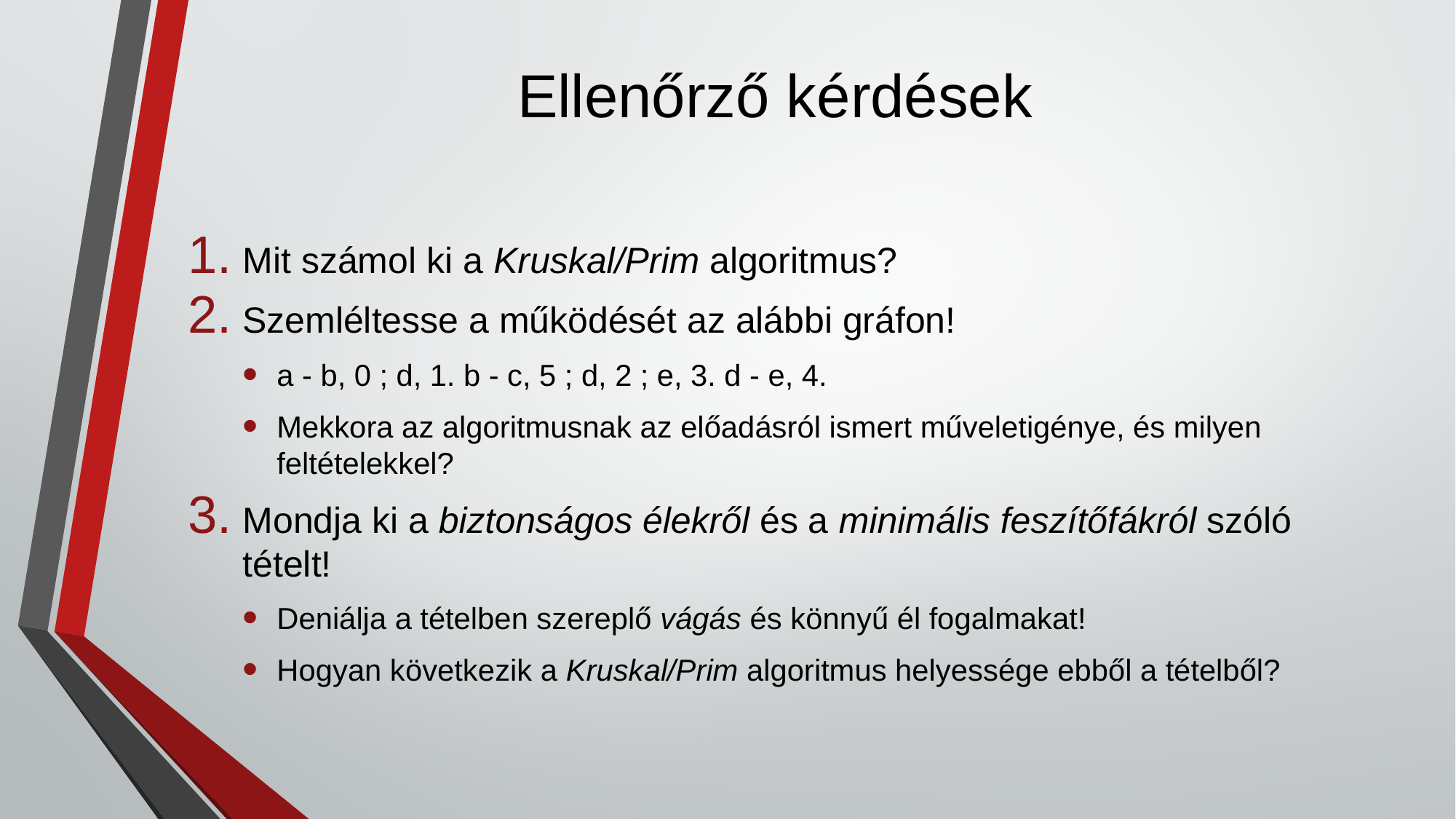

# Ellenőrző kérdések
Mit számol ki a Kruskal/Prim algoritmus?
Szemléltesse a működését az alábbi gráfon!
a - b, 0 ; d, 1. b - c, 5 ; d, 2 ; e, 3. d - e, 4.
Mekkora az algoritmusnak az előadásról ismert műveletigénye, és milyen feltételekkel?
Mondja ki a biztonságos élekről és a minimális feszítőfákról szóló tételt!
Deniálja a tételben szereplő vágás és könnyű él fogalmakat!
Hogyan következik a Kruskal/Prim algoritmus helyessége ebből a tételből?